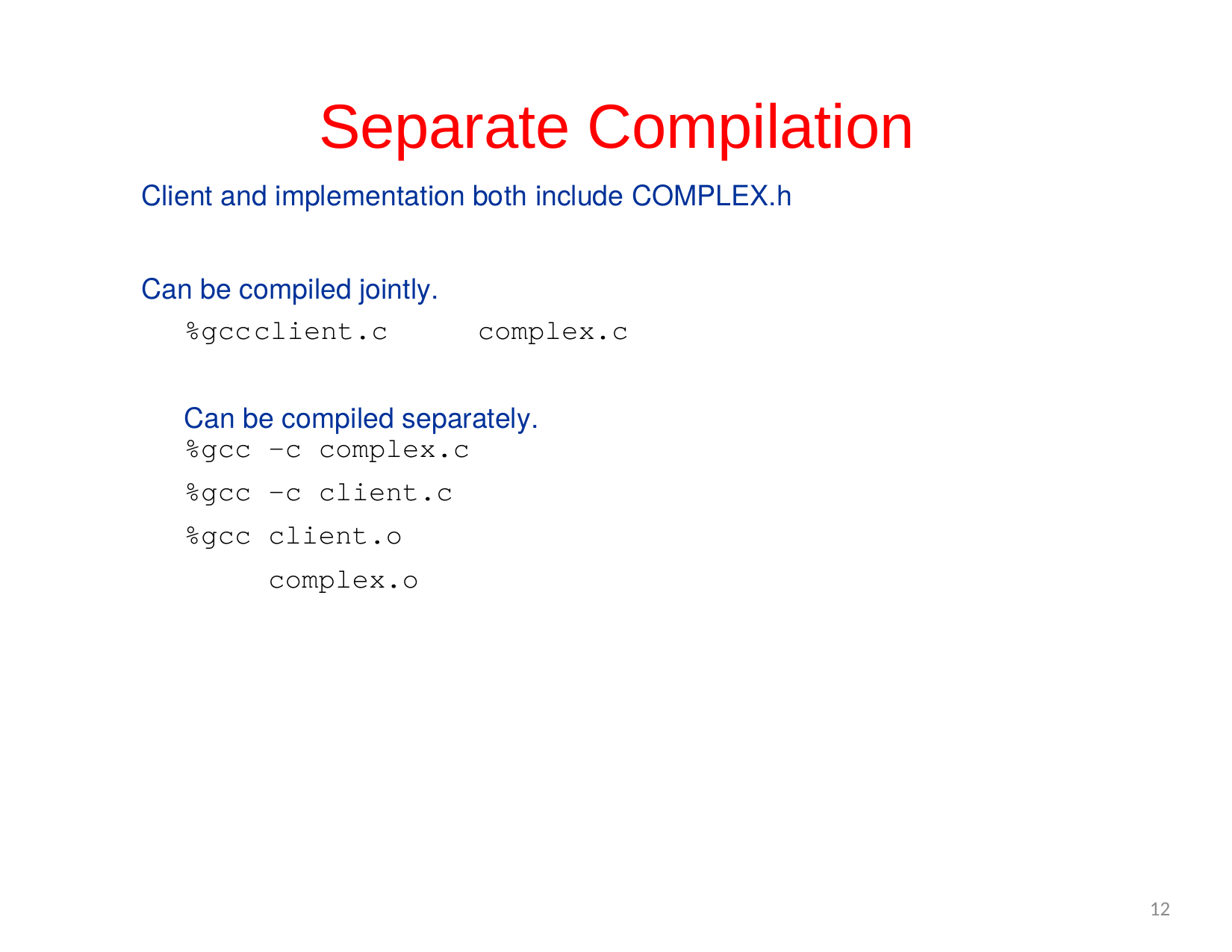

# Separate Compilation
Client and implementation both include COMPLEX.h

Can be compiled jointly.
%gcc	client.c	complex.c

Can be compiled separately.
%gcc
%gcc
%gcc
-c complex.c
-c client.c client.o	complex.o

12